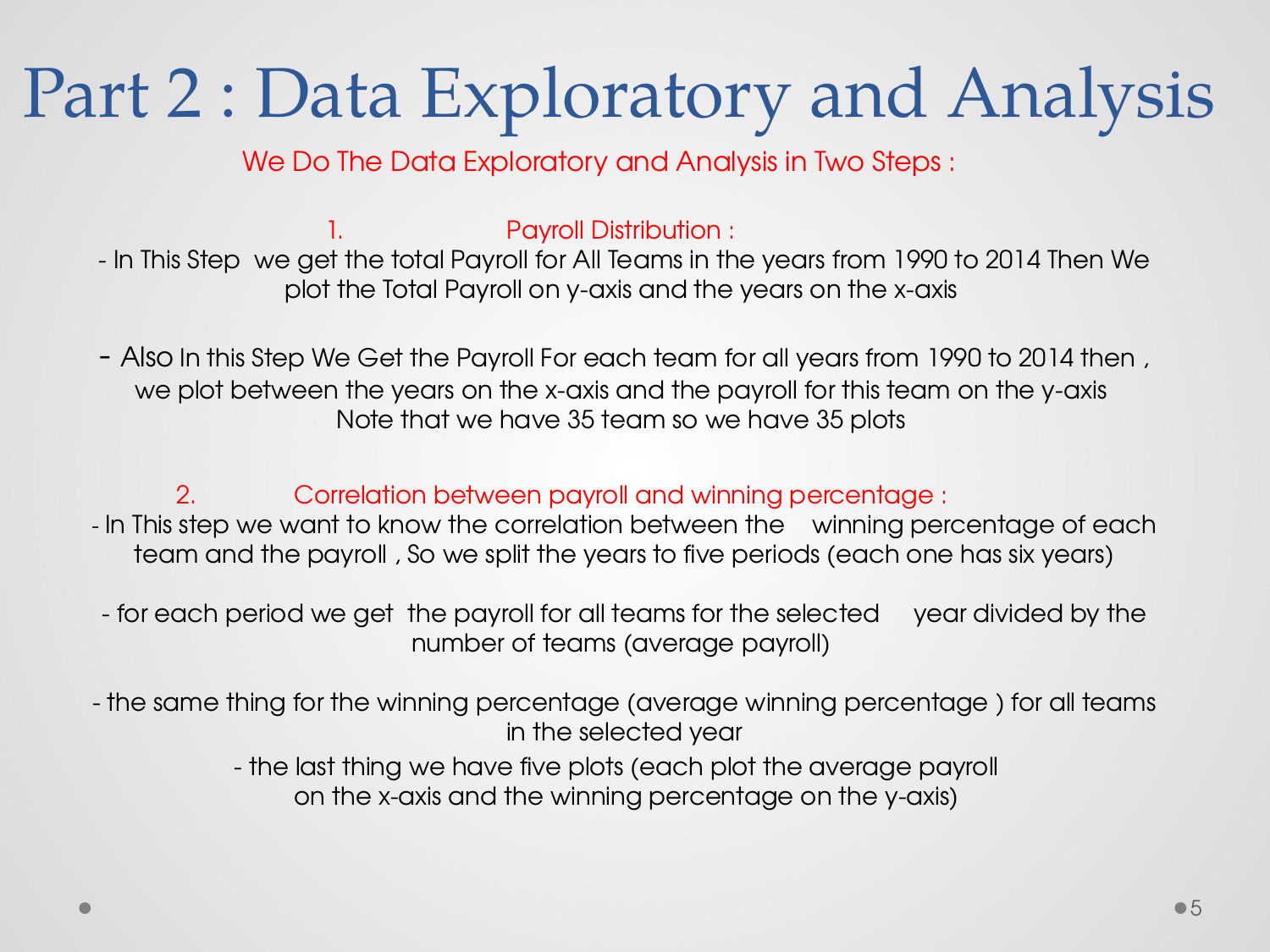

# Part 2 : Data Exploratory and Analysis
We Do The Data Exploratory and Analysis in Two Steps :

Payroll Distribution :
- In This Step  we get the total Payroll for All Teams in the years from 1990 to 2014 Then We plot the Total Payroll on y-axis and the years on the x-axis
- Also In this Step We Get the Payroll For each team for all years from 1990 to 2014 then , we plot between the years on the x-axis and the payroll for this team on the y-axis
Note that we have 35 team so we have 35 plots
Correlation between payroll and winning percentage :
- In This step we want to know the correlation between the    winning percentage of each team and the payroll , So we split the years to five periods (each one has six years)
- for each period we get  the payroll for all teams for the selected     year divided by the number of teams (average payroll)
- the same thing for the winning percentage (average winning percentage ) for all teams in the selected year
     - the last thing we have five plots (each plot the average payroll
       on the x-axis and the winning percentage on the y-axis)

5